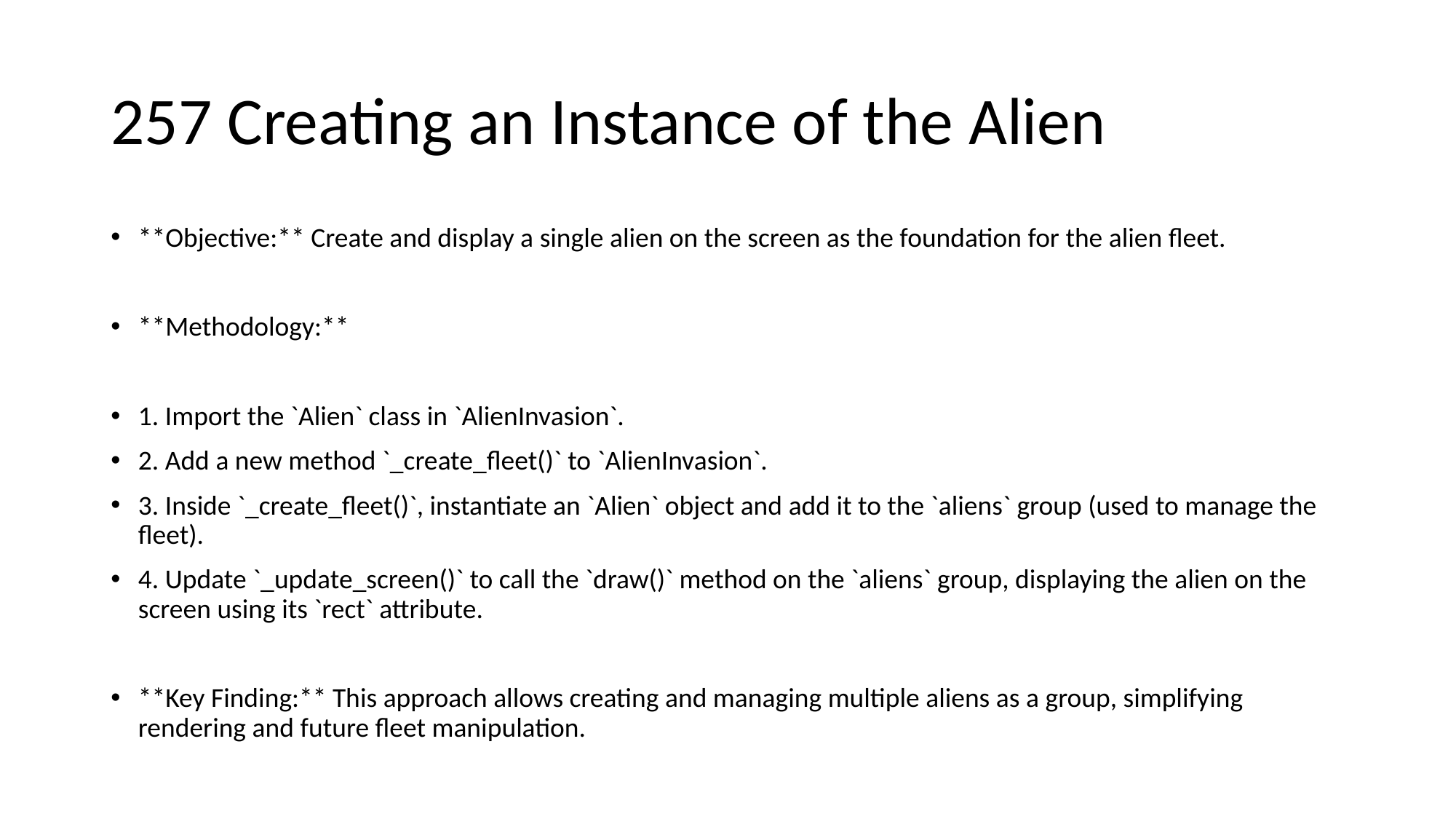

# 257 Creating an Instance of the Alien
**Objective:** Create and display a single alien on the screen as the foundation for the alien fleet.

**Methodology:**

1. Import the `Alien` class in `AlienInvasion`.
2. Add a new method `_create_fleet()` to `AlienInvasion`.
3. Inside `_create_fleet()`, instantiate an `Alien` object and add it to the `aliens` group (used to manage the fleet).
4. Update `_update_screen()` to call the `draw()` method on the `aliens` group, displaying the alien on the screen using its `rect` attribute.

**Key Finding:** This approach allows creating and managing multiple aliens as a group, simplifying rendering and future fleet manipulation.